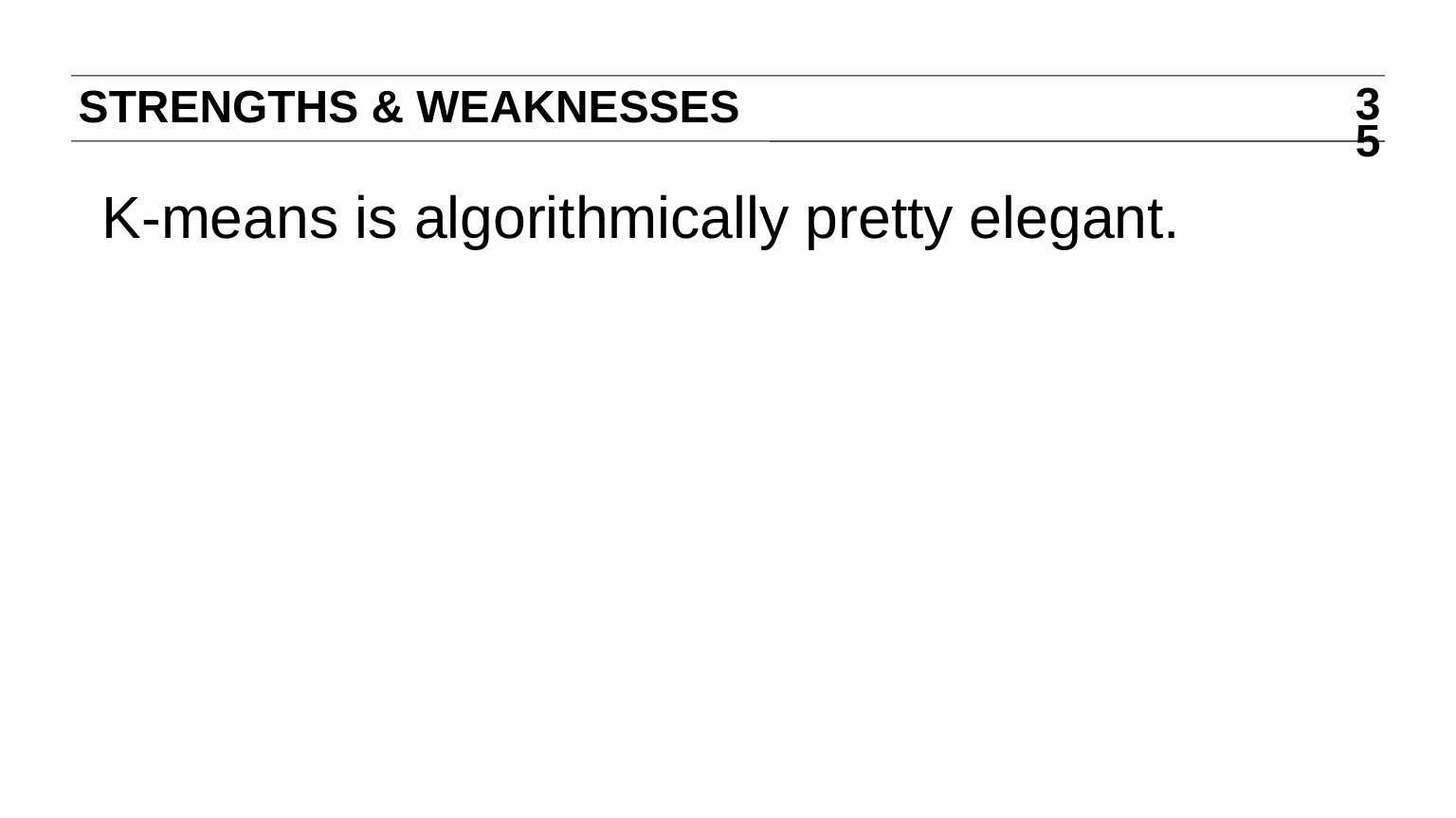

Strengths & weaknesses
35
K-means is algorithmically pretty elegant.